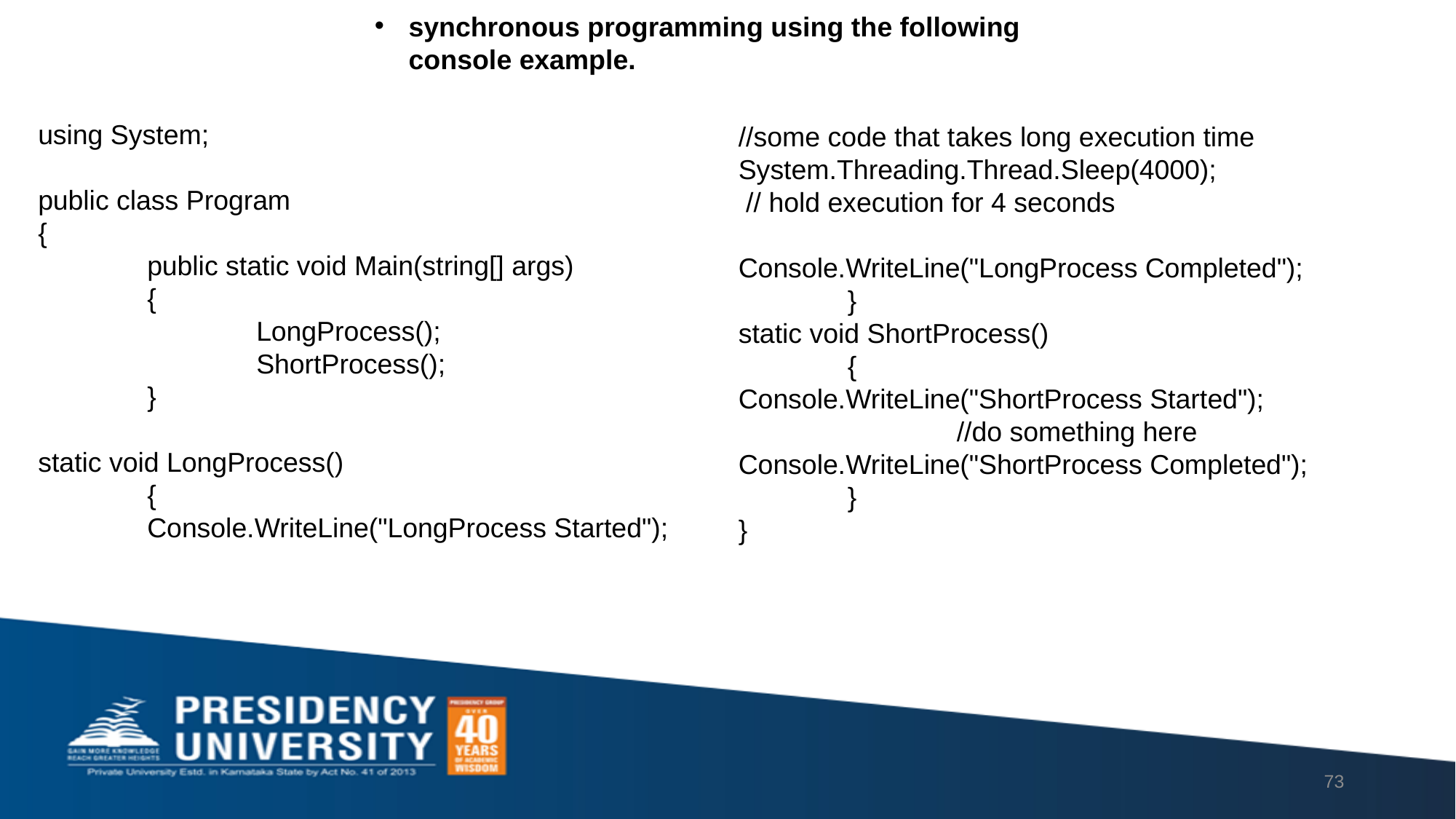

synchronous programming using the following console example.
using System;

public class Program
{
	public static void Main(string[] args)
	{
		LongProcess();
		ShortProcess();
	}

static void LongProcess()
	{
	Console.WriteLine("LongProcess Started");

//some code that takes long execution time
System.Threading.Thread.Sleep(4000);
 // hold execution for 4 seconds

Console.WriteLine("LongProcess Completed");
	}
static void ShortProcess()
	{
Console.WriteLine("ShortProcess Started");
		//do something here
Console.WriteLine("ShortProcess Completed");
	}
}
73